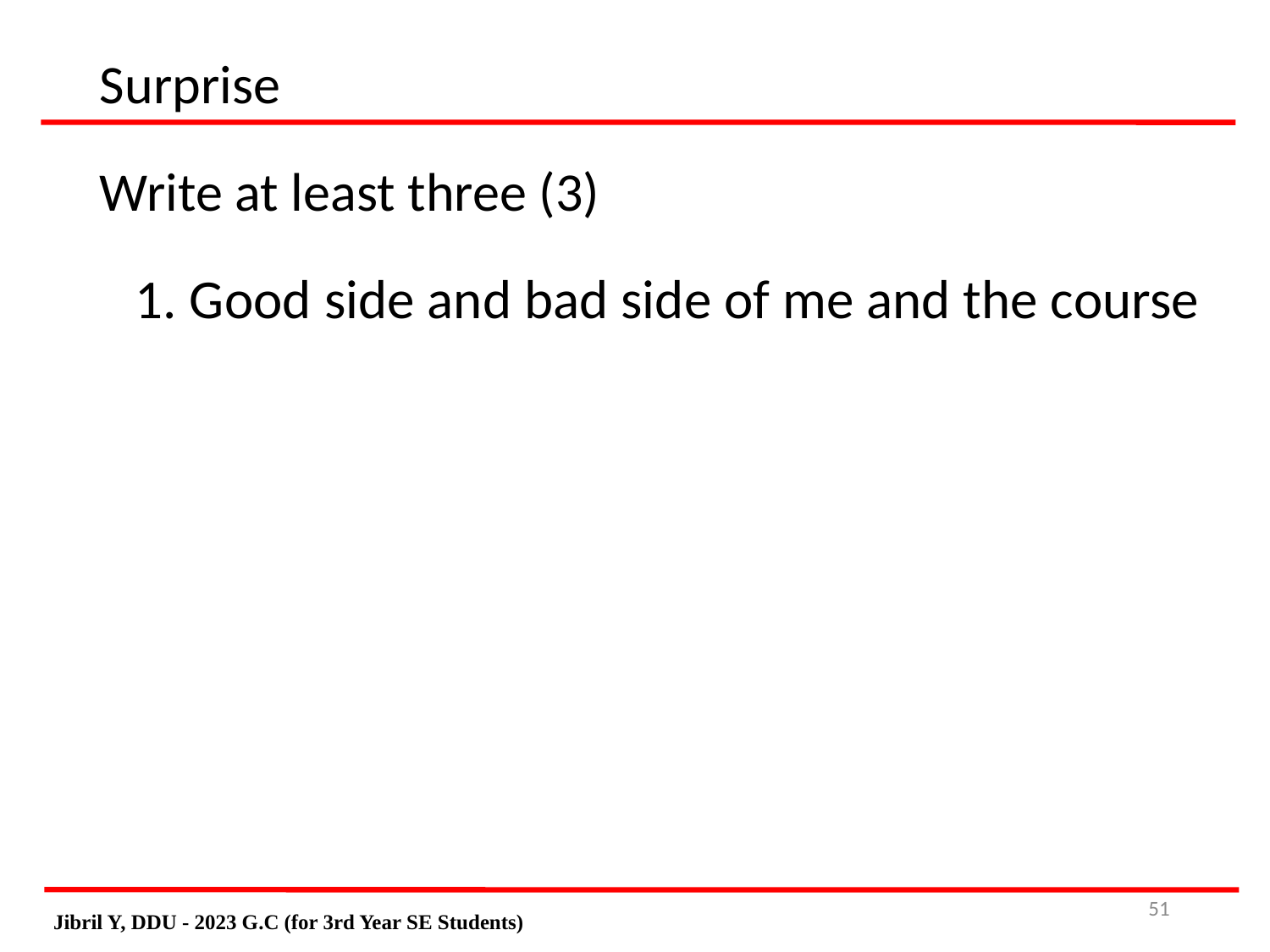

Surprise

Write at least three (3)
1. Good side and bad side of me and the course
# 51

Jibril Y, DDU - 2023 G.C (for 3rd Year SE Students)